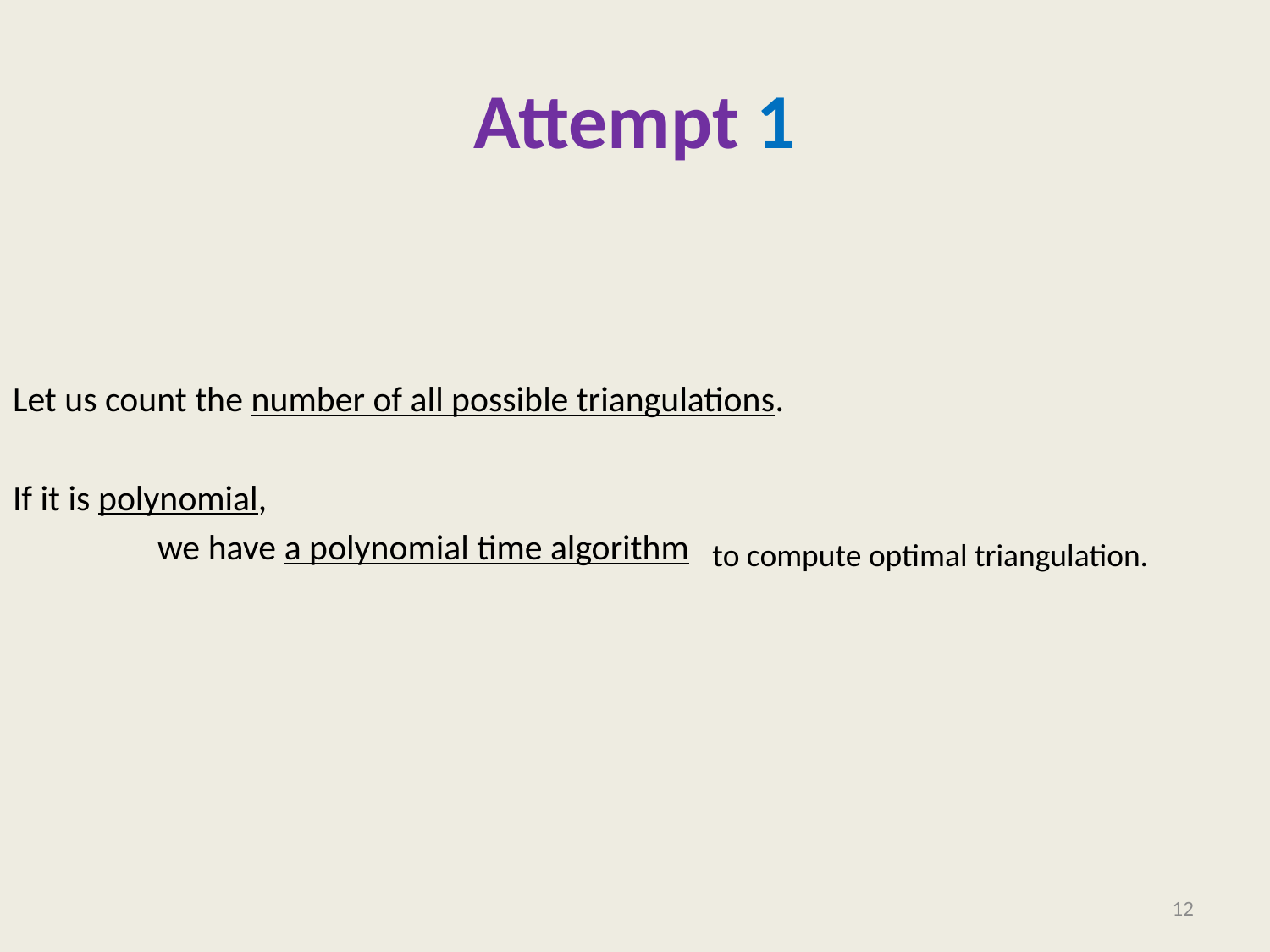

# Attempt 1

Let us count the number of all possible triangulations.

If it is polynomial,
                  we have a polynomial time algorithm
to compute optimal triangulation.
12